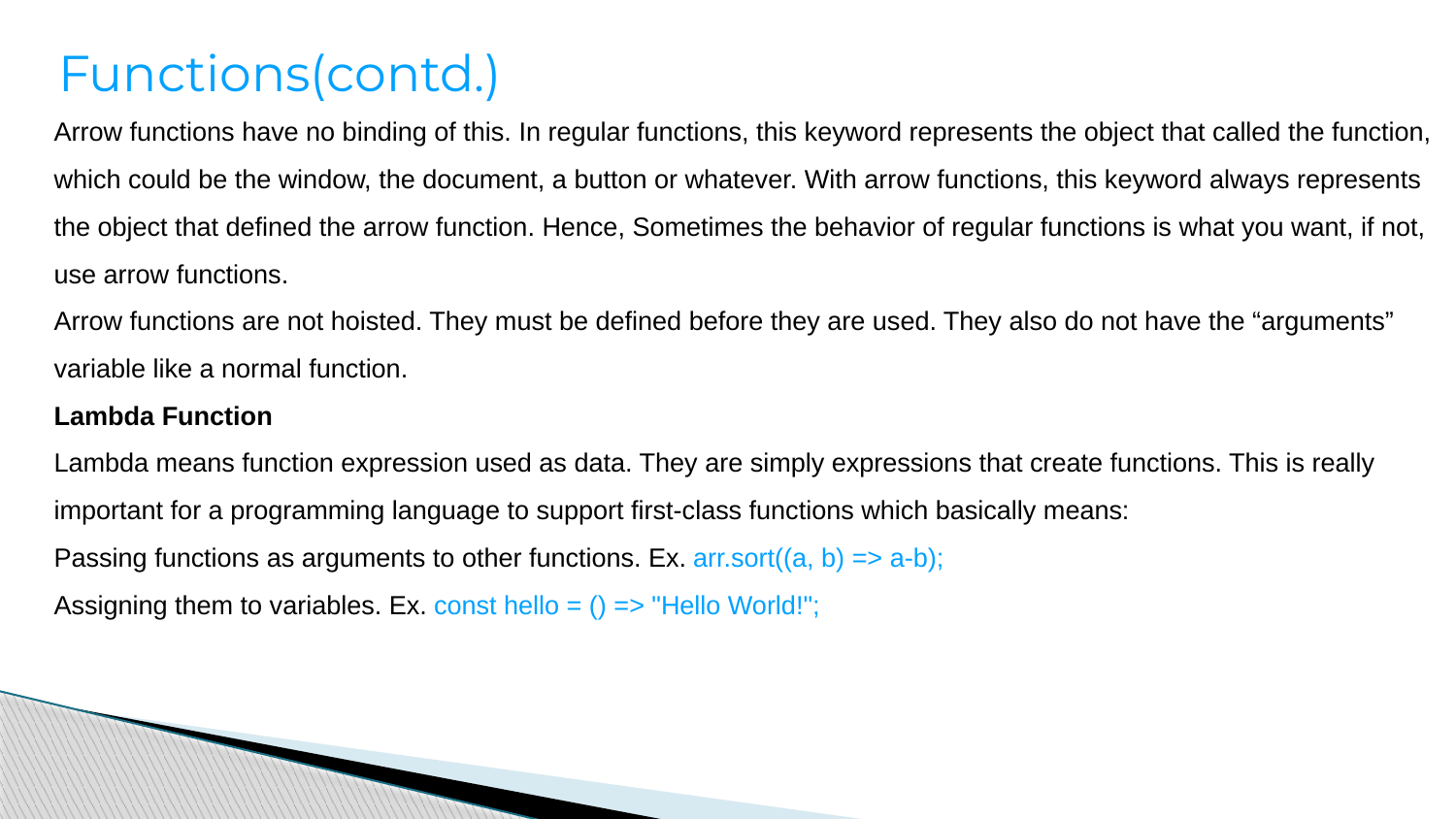

Functions(contd.)
Arrow functions have no binding of this. In regular functions, this keyword represents the object that called the function, which could be the window, the document, a button or whatever. With arrow functions, this keyword always represents the object that defined the arrow function. Hence, Sometimes the behavior of regular functions is what you want, if not, use arrow functions.
Arrow functions are not hoisted. They must be defined before they are used. They also do not have the “arguments” variable like a normal function.
Lambda Function
Lambda means function expression used as data. They are simply expressions that create functions. This is really important for a programming language to support first-class functions which basically means:
Passing functions as arguments to other functions. Ex. arr.sort((a, b) => a-b);
Assigning them to variables. Ex. const hello = () => "Hello World!";